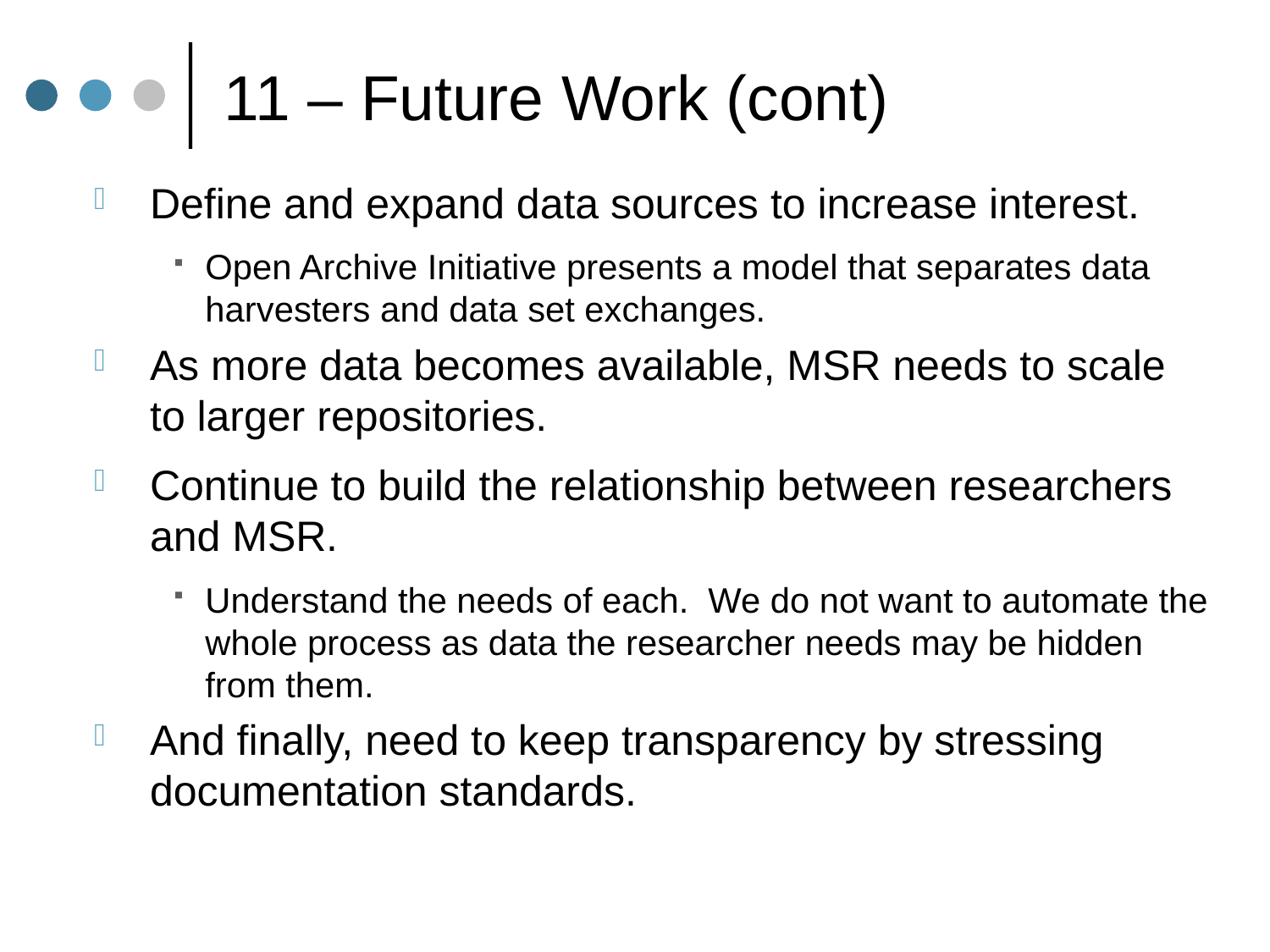

# 11 – Future Work (cont)
Define and expand data sources to increase interest.
Open Archive Initiative presents a model that separates data harvesters and data set exchanges.
As more data becomes available, MSR needs to scale to larger repositories.
Continue to build the relationship between researchers and MSR.
Understand the needs of each.  We do not want to automate the whole process as data the researcher needs may be hidden from them.
And finally, need to keep transparency by stressing documentation standards.